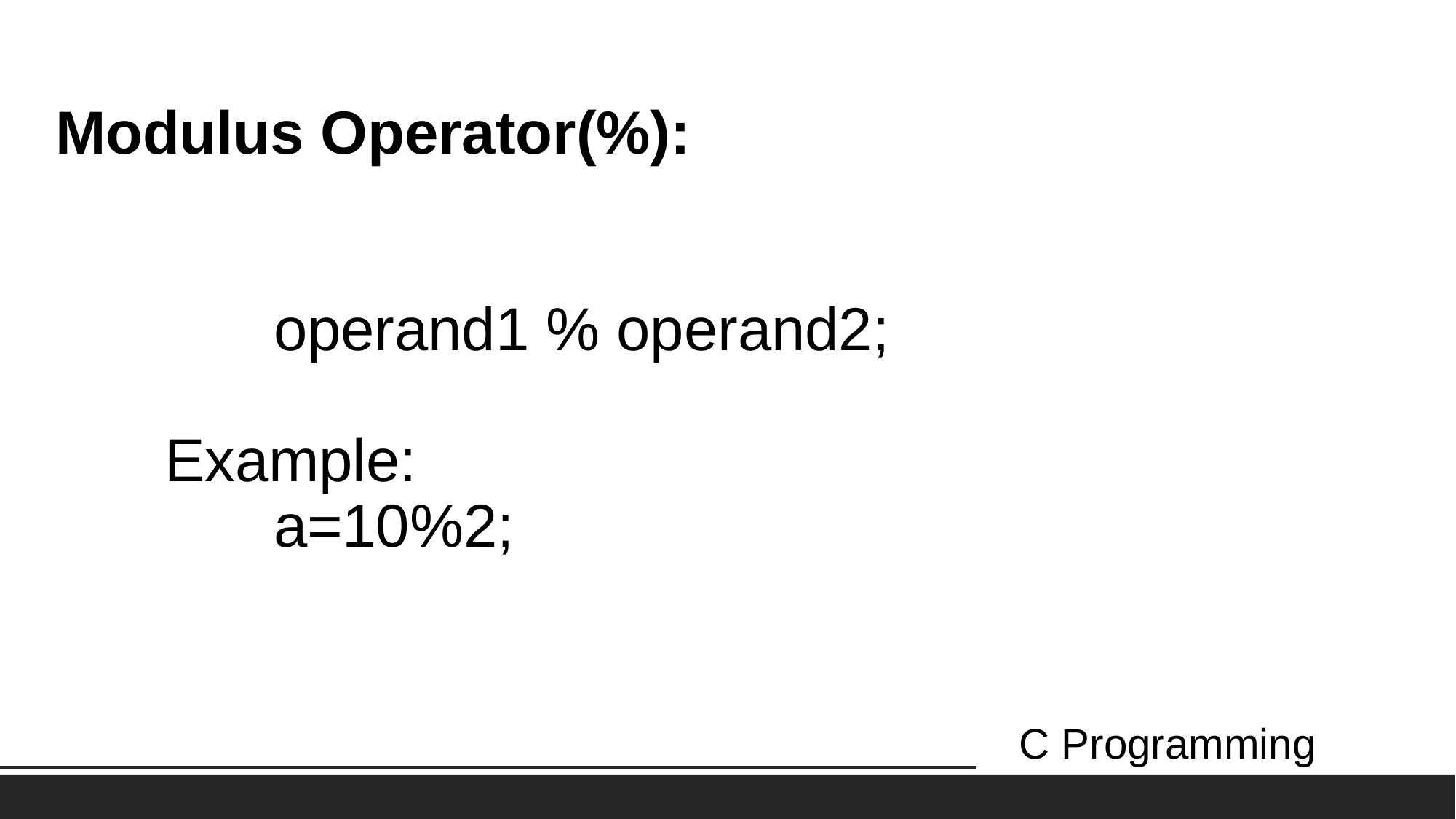

# Modulus Operator(%): operand1 % operand2; Example: a=10%2;